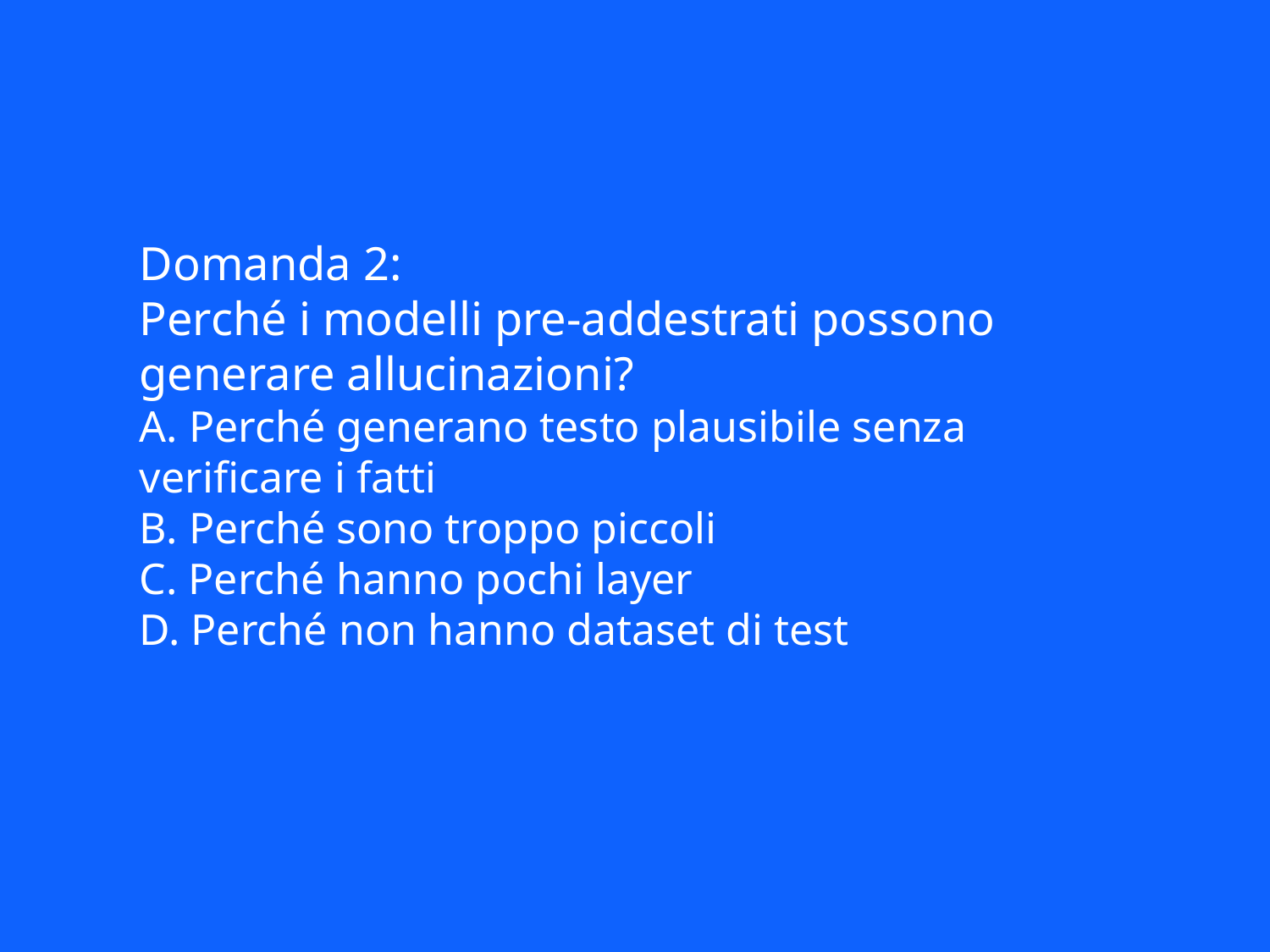

Domanda 2:
Perché i modelli pre-addestrati possono generare allucinazioni?
A. Perché generano testo plausibile senza verificare i fatti
B. Perché sono troppo piccoli
C. Perché hanno pochi layer
D. Perché non hanno dataset di test